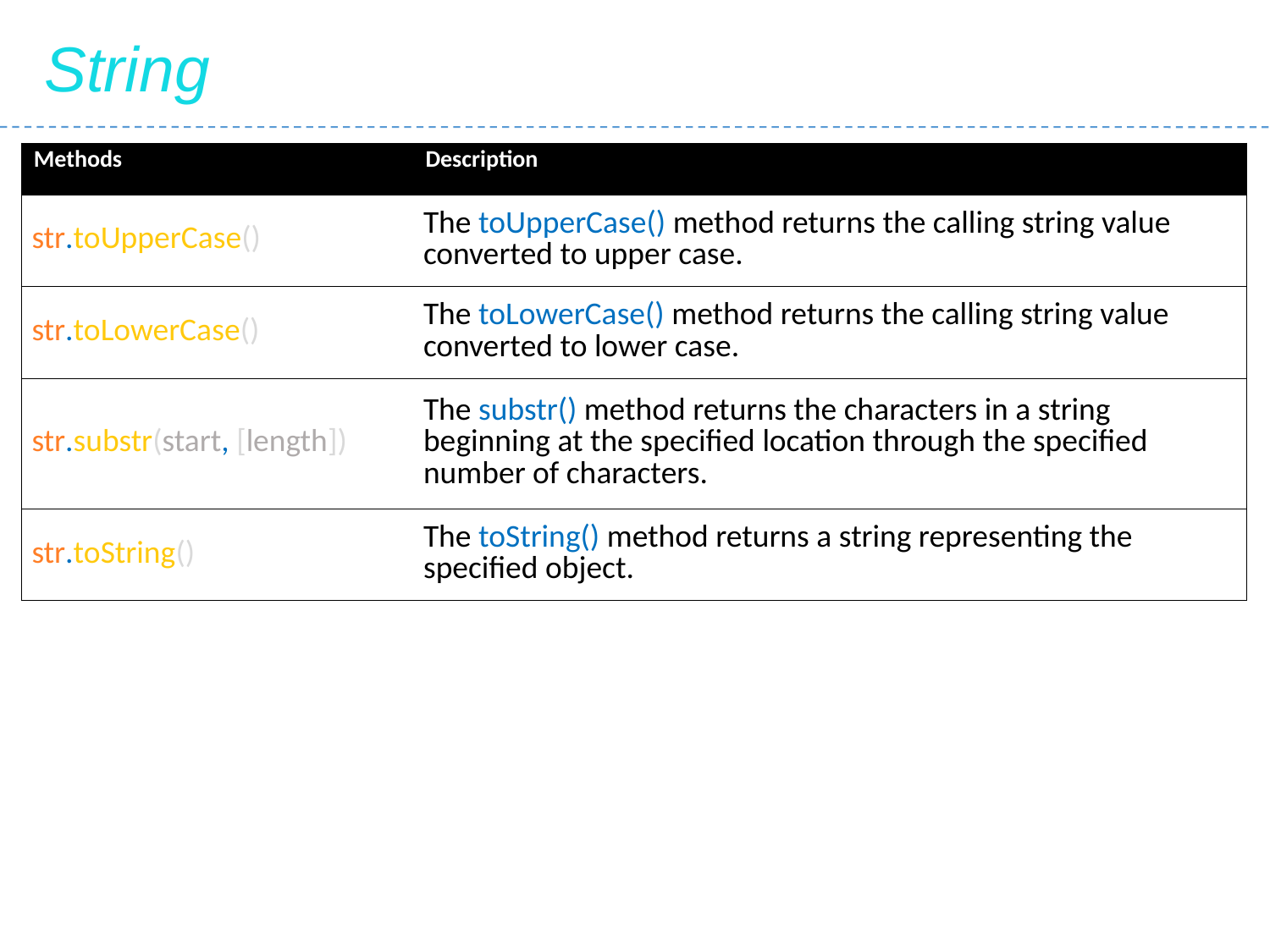

String
| Methods | Description |
| --- | --- |
| str.toUpperCase() | The toUpperCase() method returns the calling string value converted to upper case. |
| str.toLowerCase() | The toLowerCase() method returns the calling string value converted to lower case. |
| str.substr(start, [length]) | The substr() method returns the characters in a string beginning at the specified location through the specified number of characters. |
| str.toString() | The toString() method returns a string representing the specified object. |